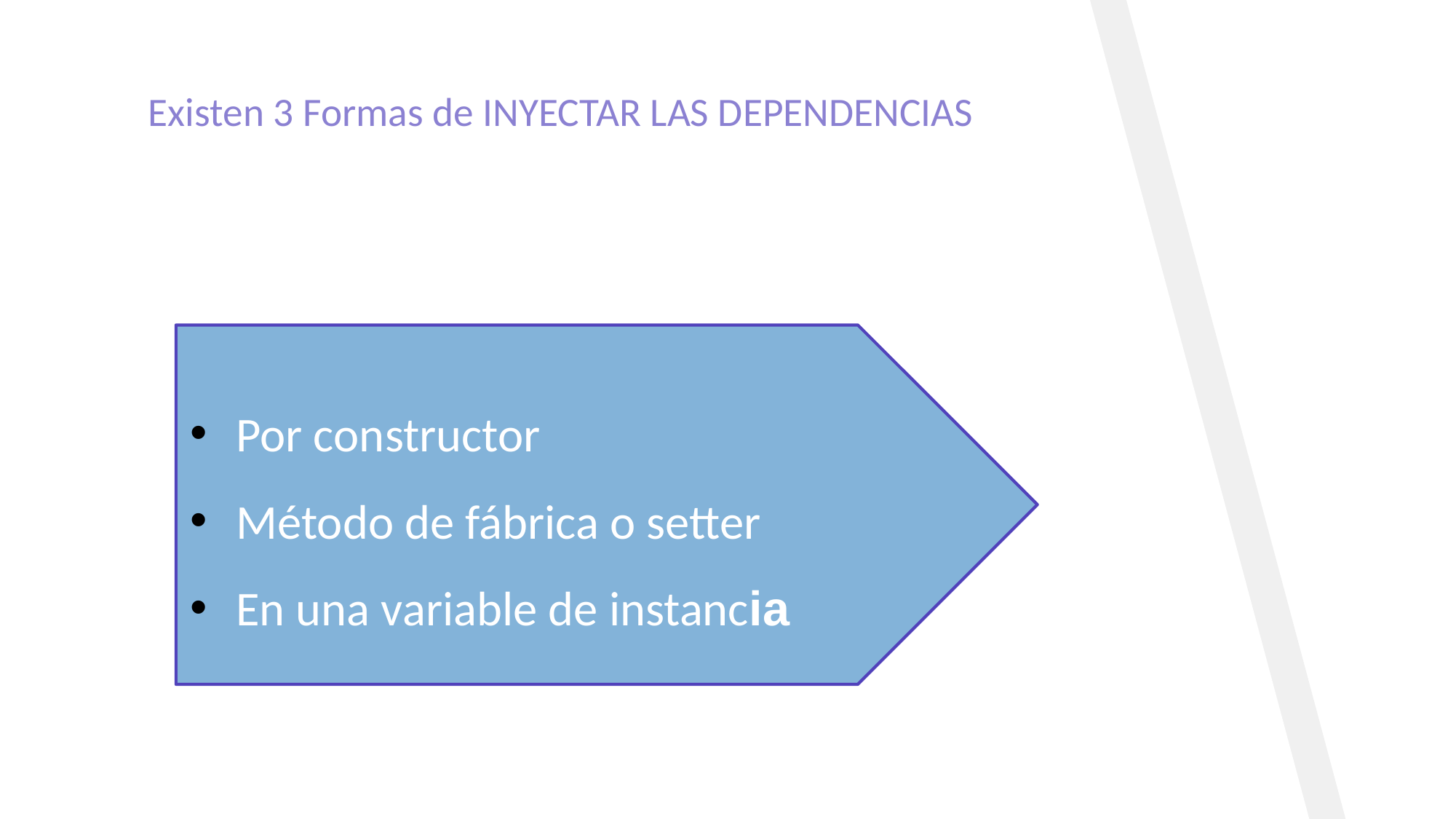

Existen 3 Formas de INYECTAR LAS DEPENDENCIAS
Por constructor
Método de fábrica o setter
En una variable de instancia
23